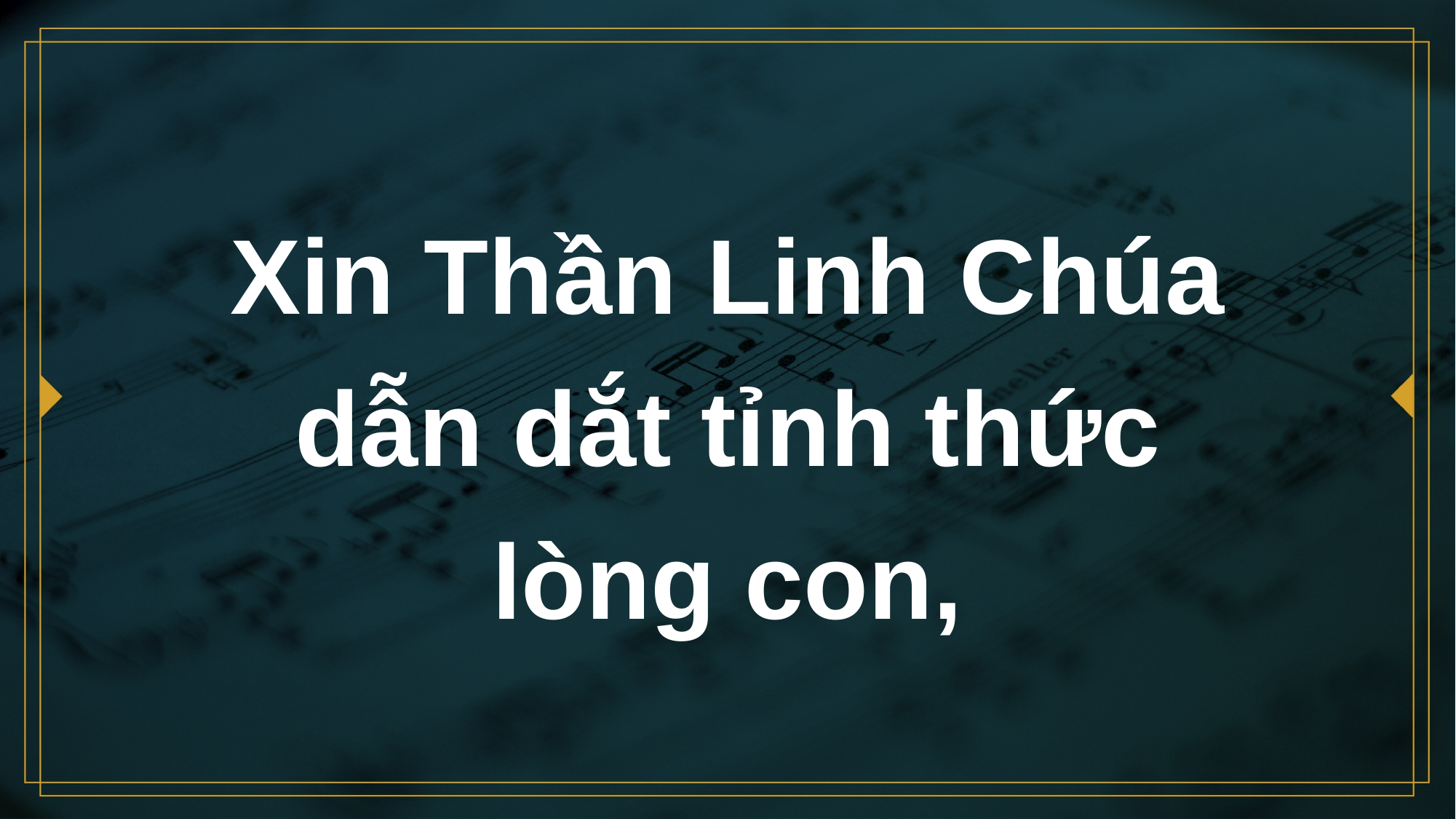

# Xin Thần Linh Chúa dẫn dắt tỉnh thức lòng con,